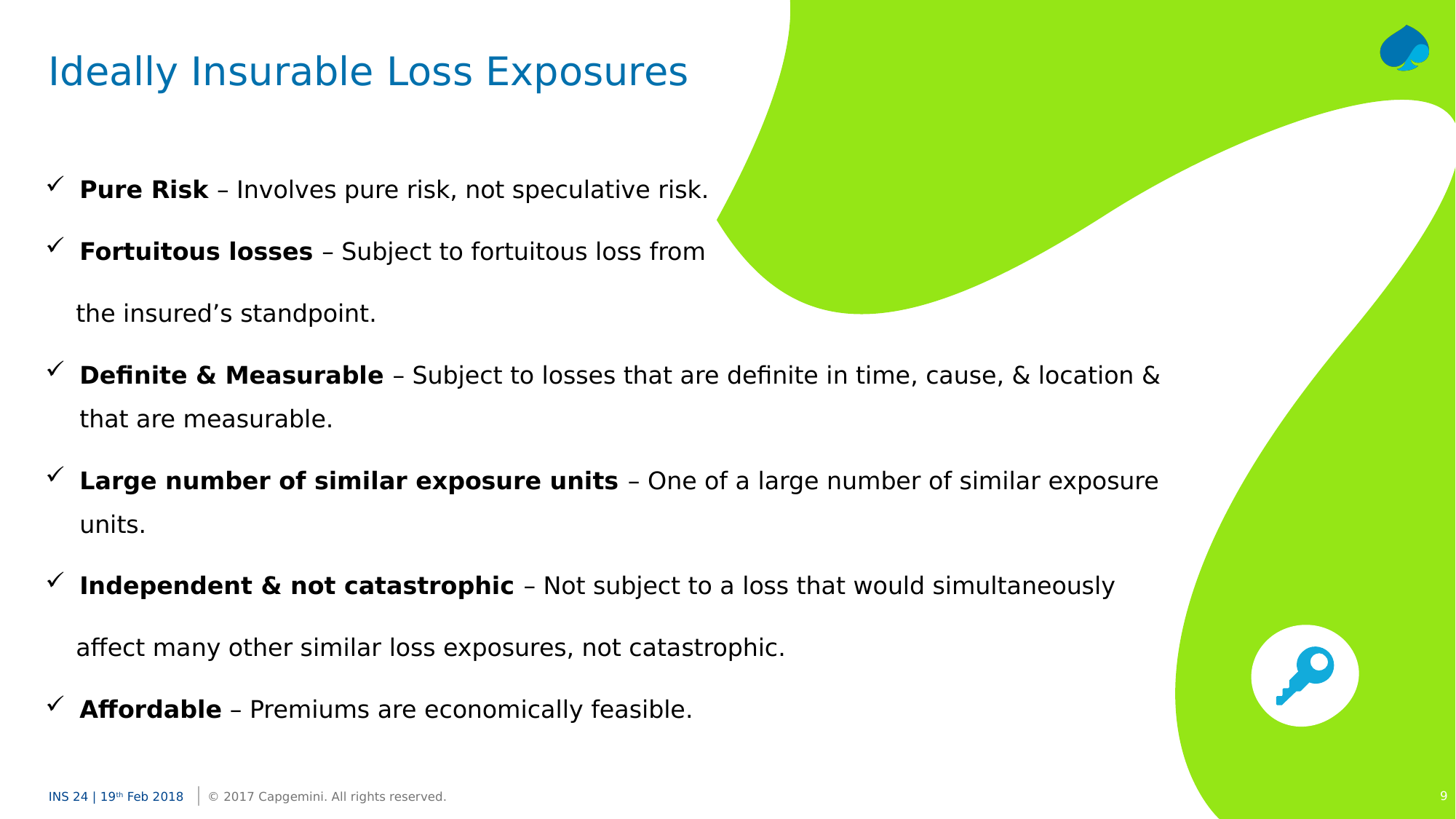

# Ideally Insurable Loss Exposures
Pure Risk – Involves pure risk, not speculative risk.
Fortuitous losses – Subject to fortuitous loss from
    the insured’s standpoint.
Definite & Measurable – Subject to losses that are definite in time, cause, & location & that are measurable.
Large number of similar exposure units – One of a large number of similar exposure units.
Independent & not catastrophic – Not subject to a loss that would simultaneously
    affect many other similar loss exposures, not catastrophic.
Affordable – Premiums are economically feasible.